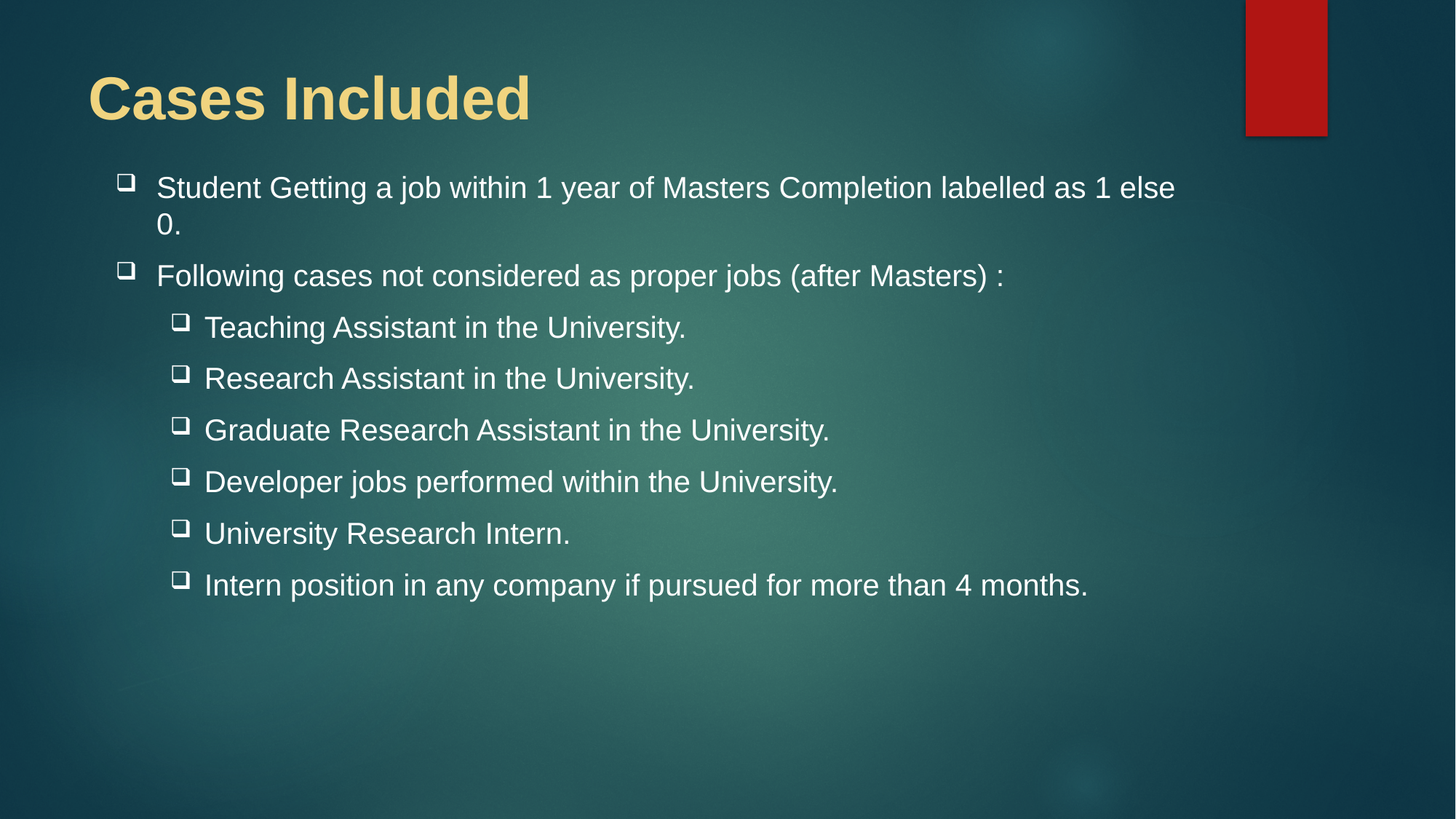

# Cases Included
Student Getting a job within 1 year of Masters Completion labelled as 1 else 0.
Following cases not considered as proper jobs (after Masters) :
Teaching Assistant in the University.
Research Assistant in the University.
Graduate Research Assistant in the University.
Developer jobs performed within the University.
University Research Intern.
Intern position in any company if pursued for more than 4 months.